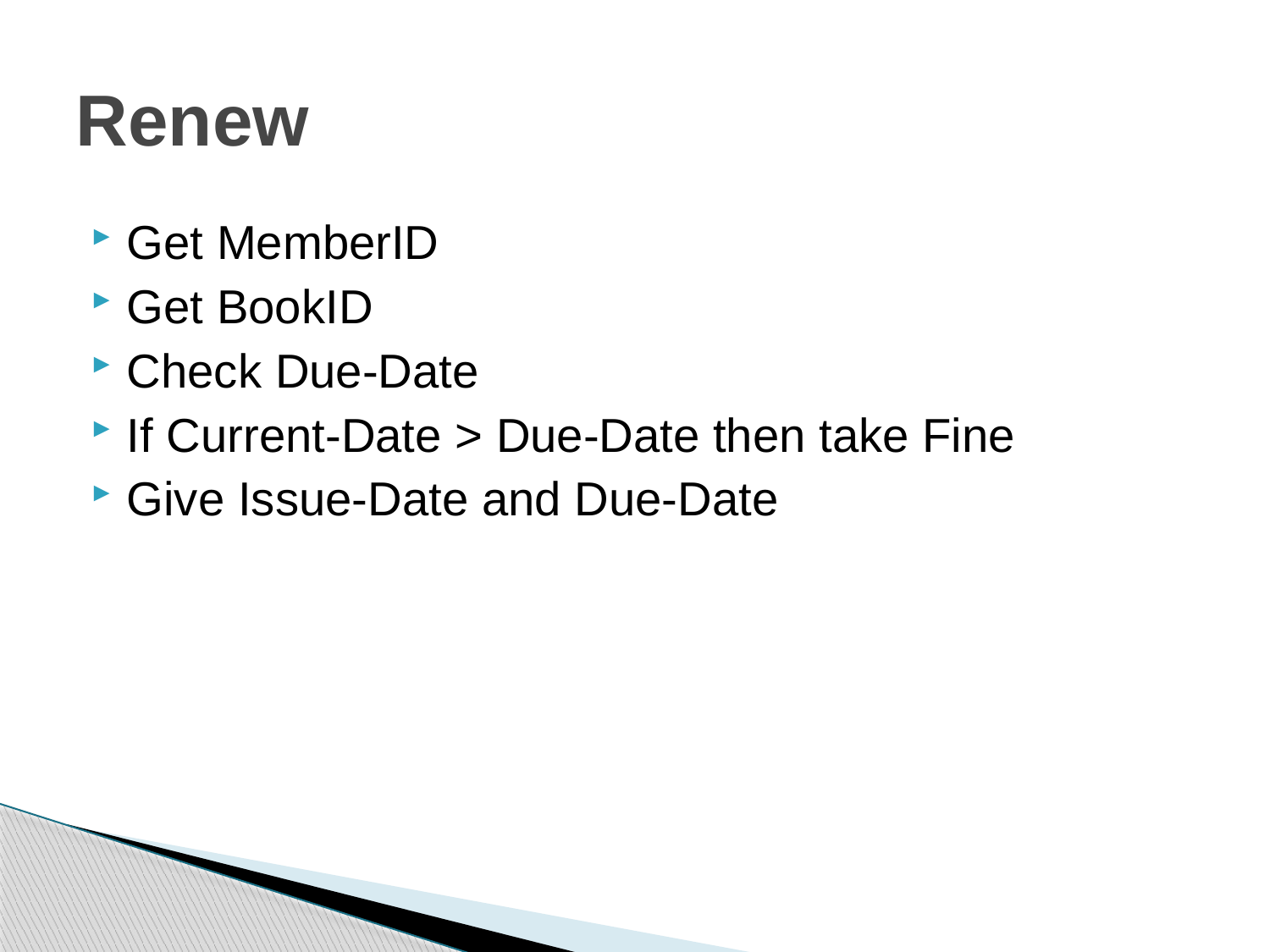

# Renew
Get MemberID
Get BookID
Check Due-Date
If Current-Date > Due-Date then take Fine
Give Issue-Date and Due-Date